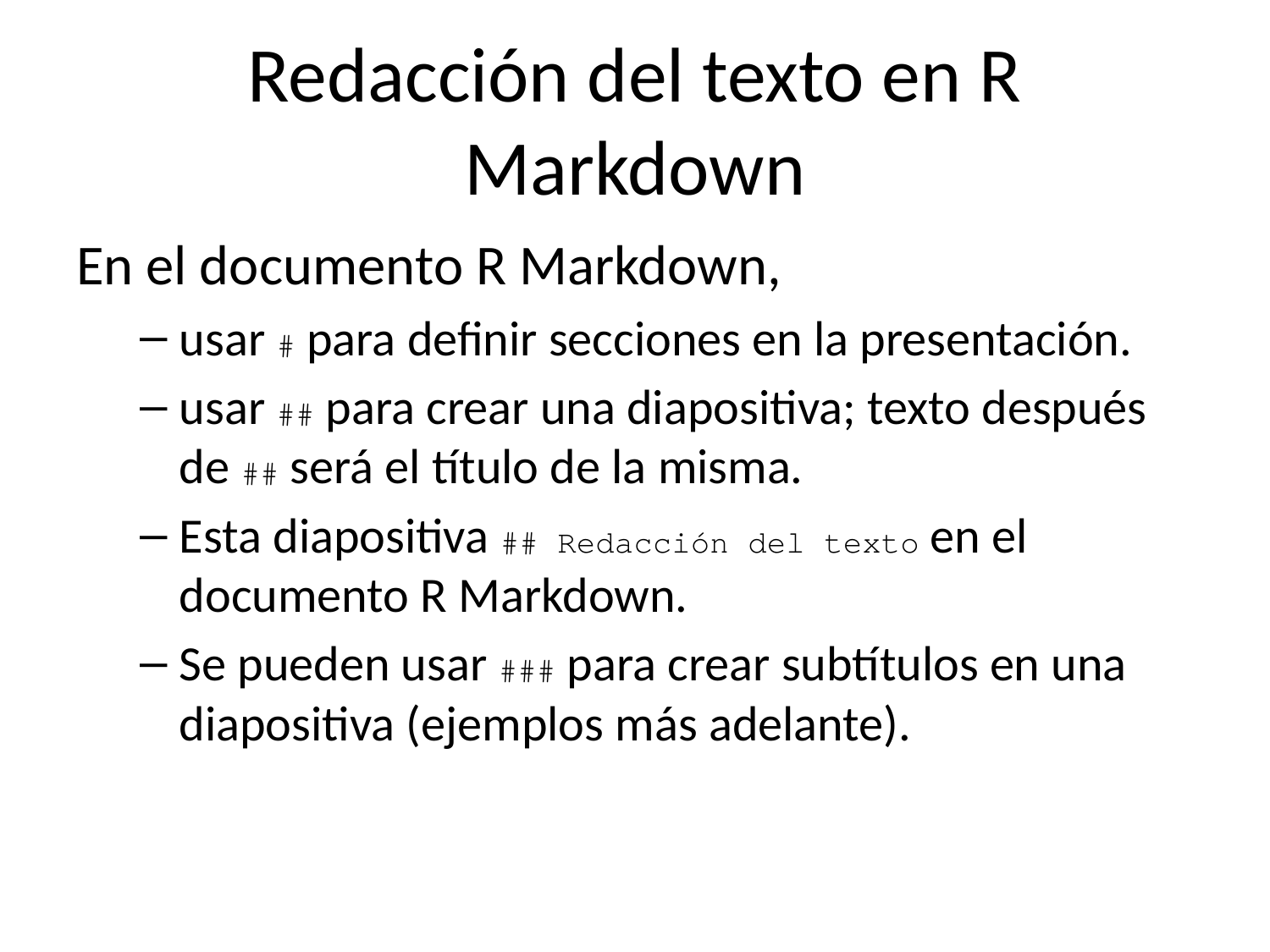

# Redacción del texto en R Markdown
En el documento R Markdown,
usar # para definir secciones en la presentación.
usar ## para crear una diapositiva; texto después de ## será el título de la misma.
Esta diapositiva ## Redacción del texto en el documento R Markdown.
Se pueden usar ### para crear subtítulos en una diapositiva (ejemplos más adelante).